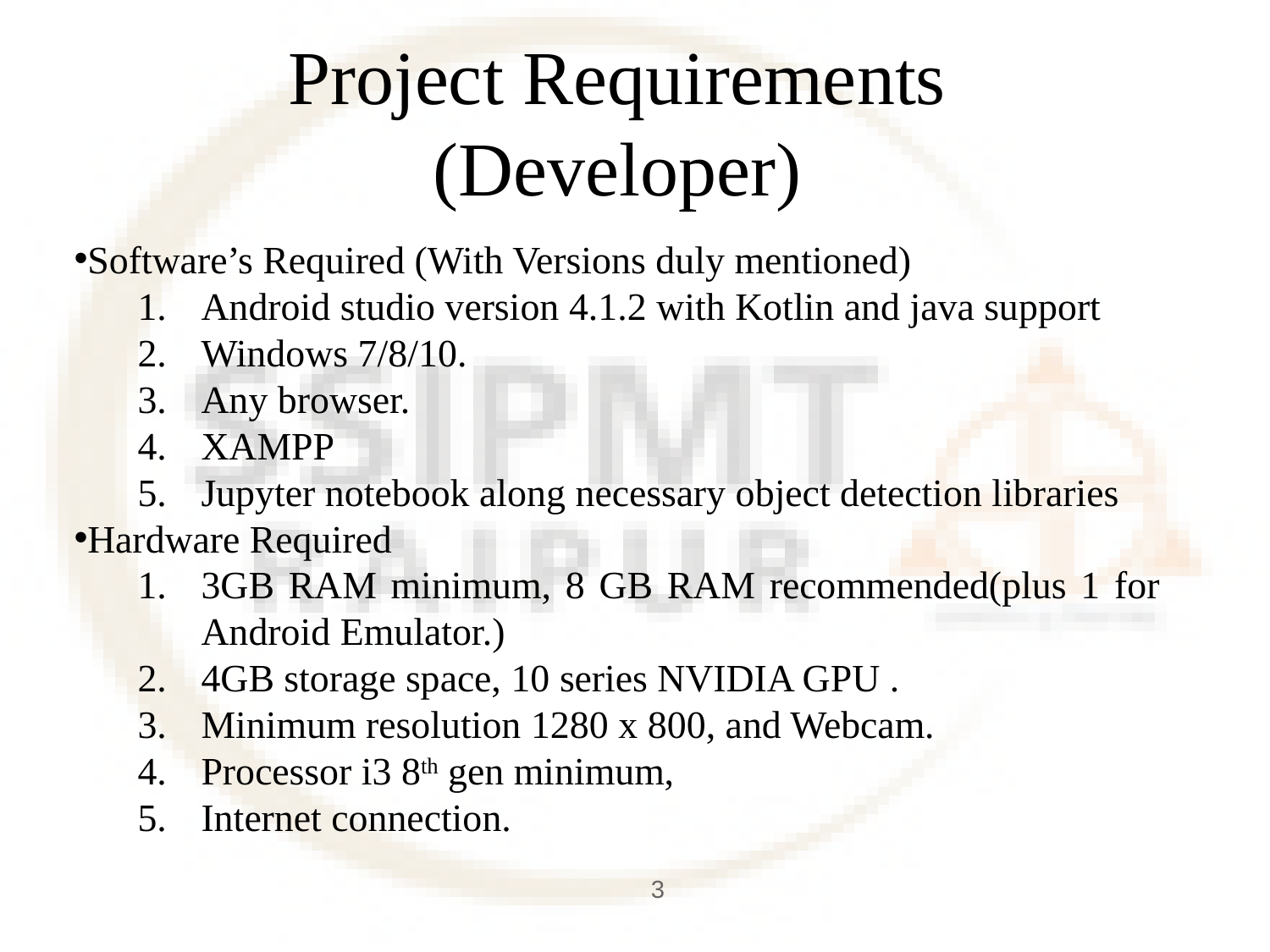

# Project Requirements (Developer)
Software’s Required (With Versions duly mentioned)
Android studio version 4.1.2 with Kotlin and java support
Windows 7/8/10.
Any browser.
XAMPP
Jupyter notebook along necessary object detection libraries
Hardware Required
3GB RAM minimum, 8 GB RAM recommended(plus 1 for Android Emulator.)
4GB storage space, 10 series NVIDIA GPU .
Minimum resolution 1280 x 800, and Webcam.
Processor i3 8th gen minimum,
Internet connection.
3